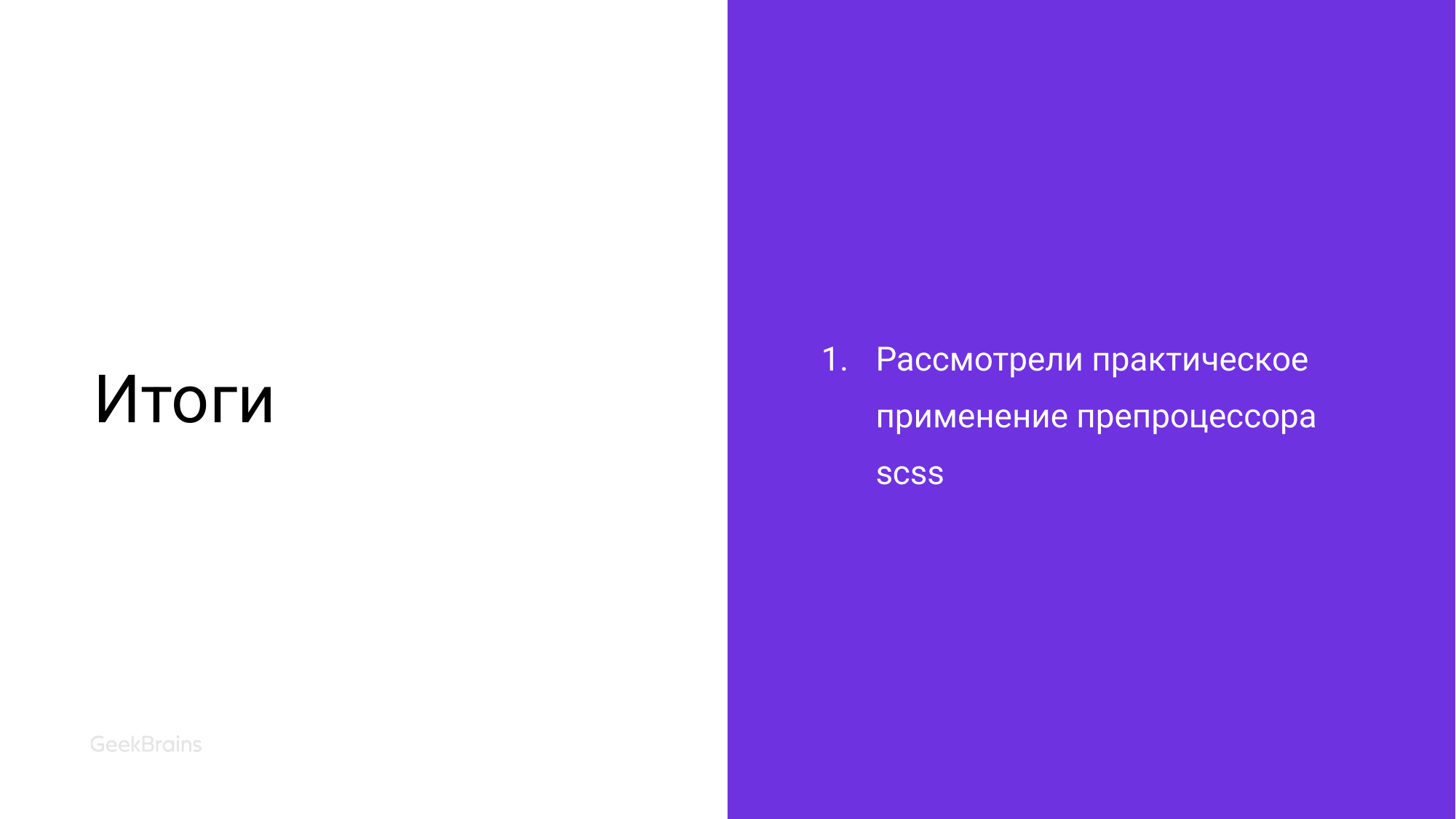

# Итоги
Рассмотрели практическое применение препроцессора scss